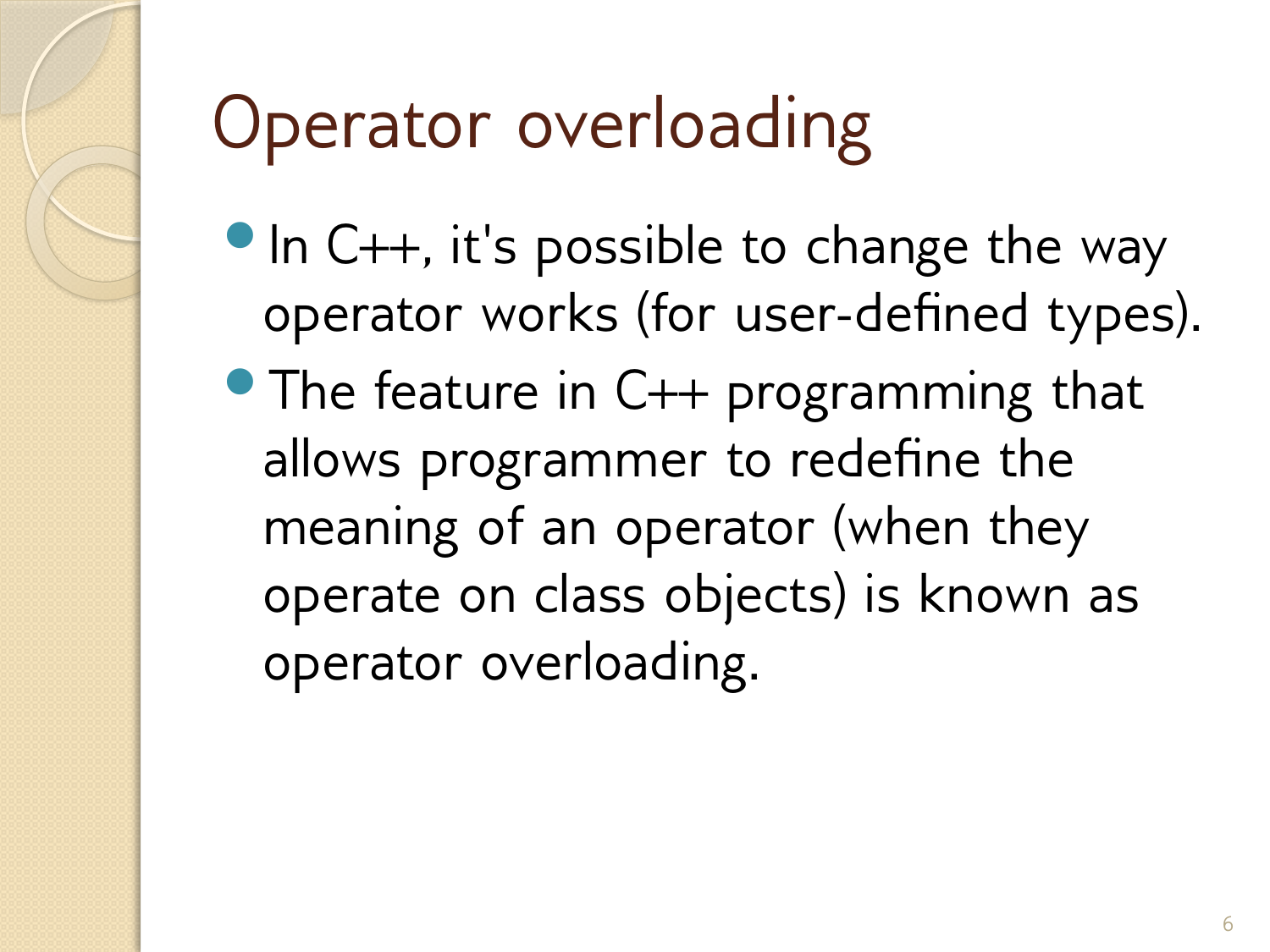

# Operator overloading
In C++, it's possible to change the way operator works (for user-defined types).
The feature in C++ programming that allows programmer to redefine the meaning of an operator (when they operate on class objects) is known as operator overloading.
6